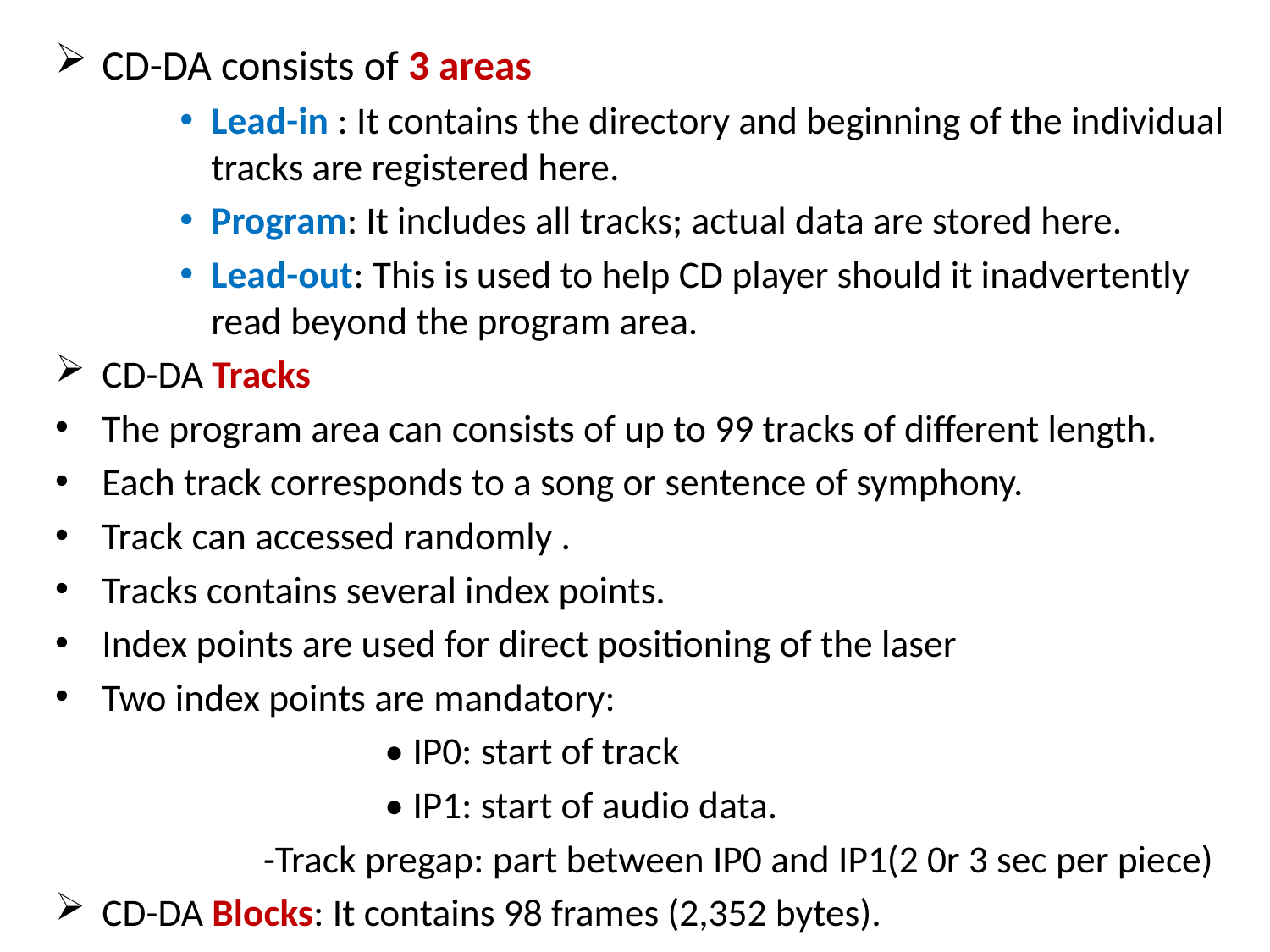

CD-DA consists of 3 areas
Lead-in : It contains the directory and beginning of the individual tracks are registered here.
Program: It includes all tracks; actual data are stored here.
Lead-out: This is used to help CD player should it inadvertently read beyond the program area.
CD-DA Tracks
The program area can consists of up to 99 tracks of different length.
Each track corresponds to a song or sentence of symphony.
Track can accessed randomly .
Tracks contains several index points.
Index points are used for direct positioning of the laser
Two index points are mandatory:
                                      • IP0: start of track
                                      • IP1: start of audio data.
                        -Track pregap: part between IP0 and IP1(2 0r 3 sec per piece)
CD-DA Blocks: It contains 98 frames (2,352 bytes).